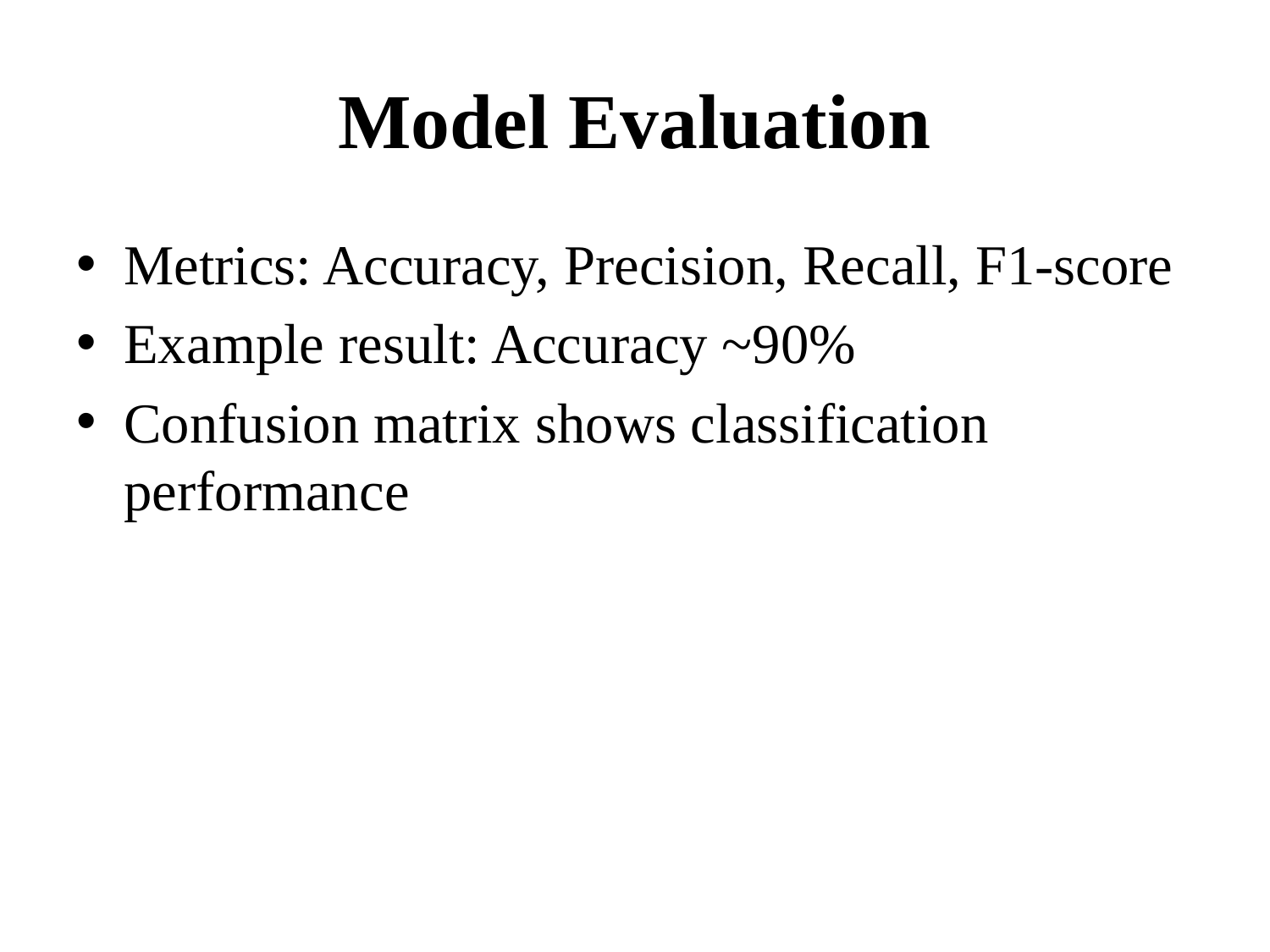

# Model Evaluation
Metrics: Accuracy, Precision, Recall, F1-score
Example result: Accuracy ~90%
Confusion matrix shows classification performance